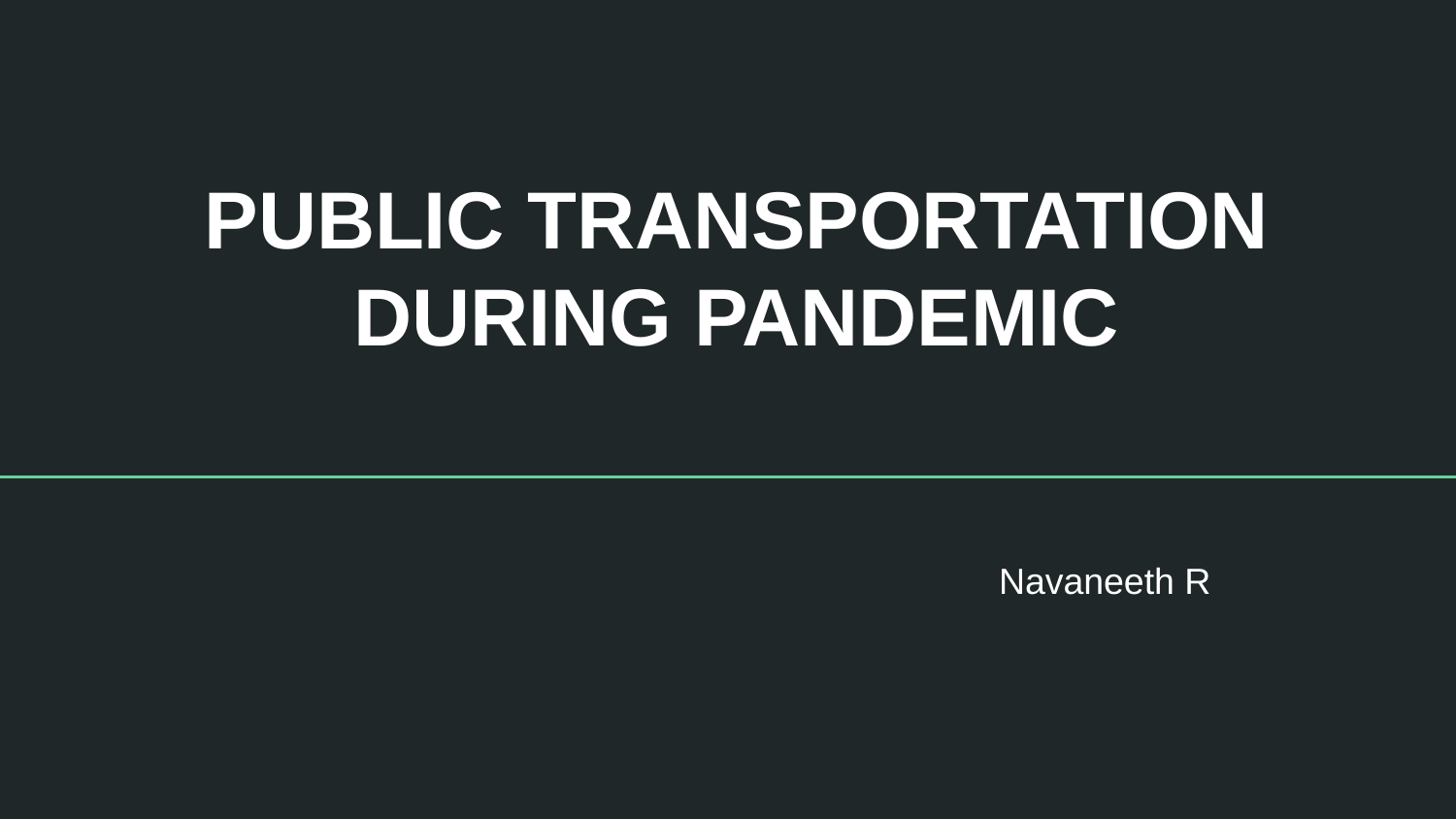

# PUBLIC TRANSPORTATION DURING PANDEMIC
 Navaneeth R